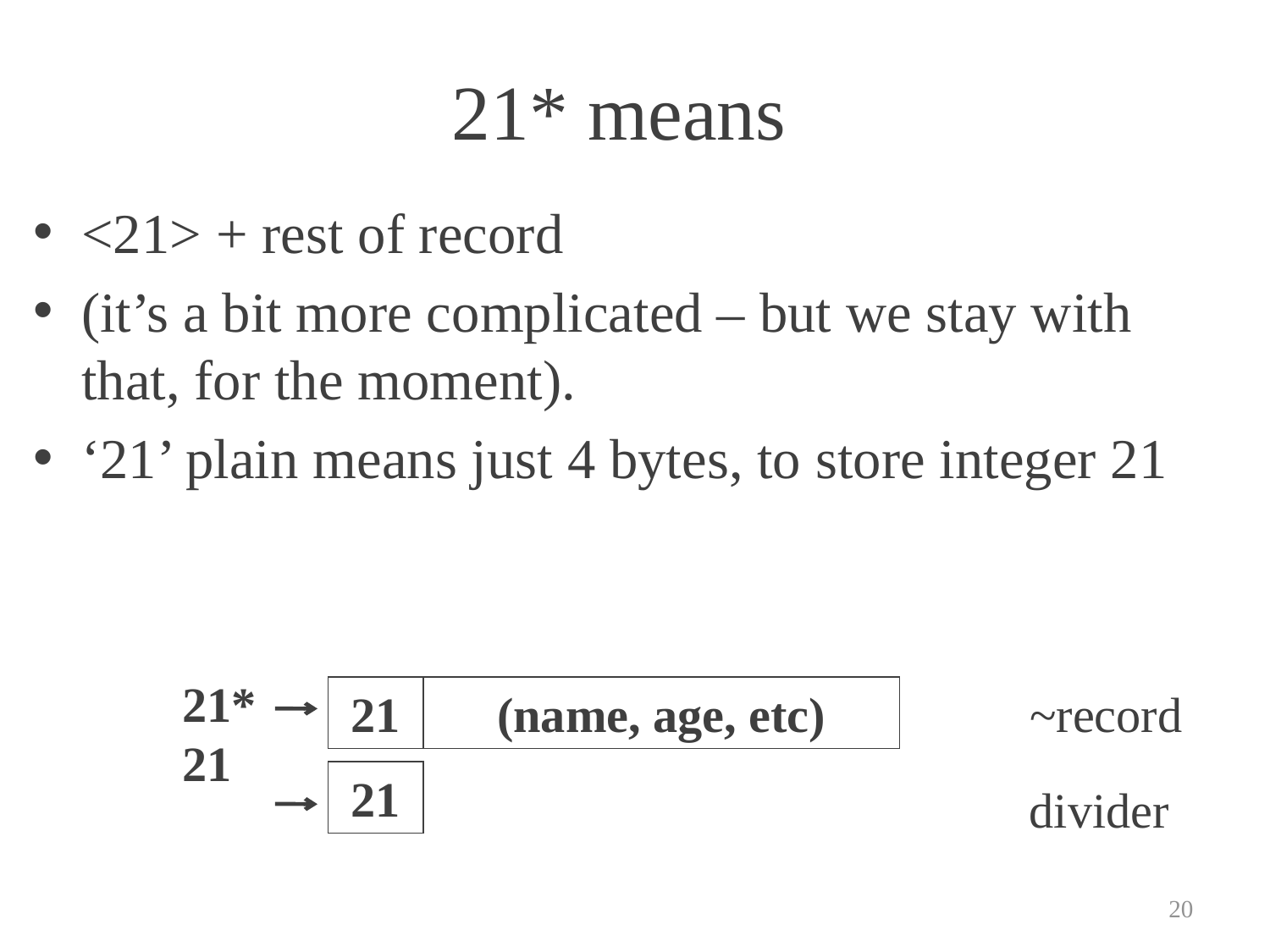

# 21* means
<21> + rest of record
(it’s a bit more complicated – but we stay with that, for the moment).
‘21’ plain means just 4 bytes, to store integer 21
21*
21
21
(name, age, etc)
~record
21
divider

20